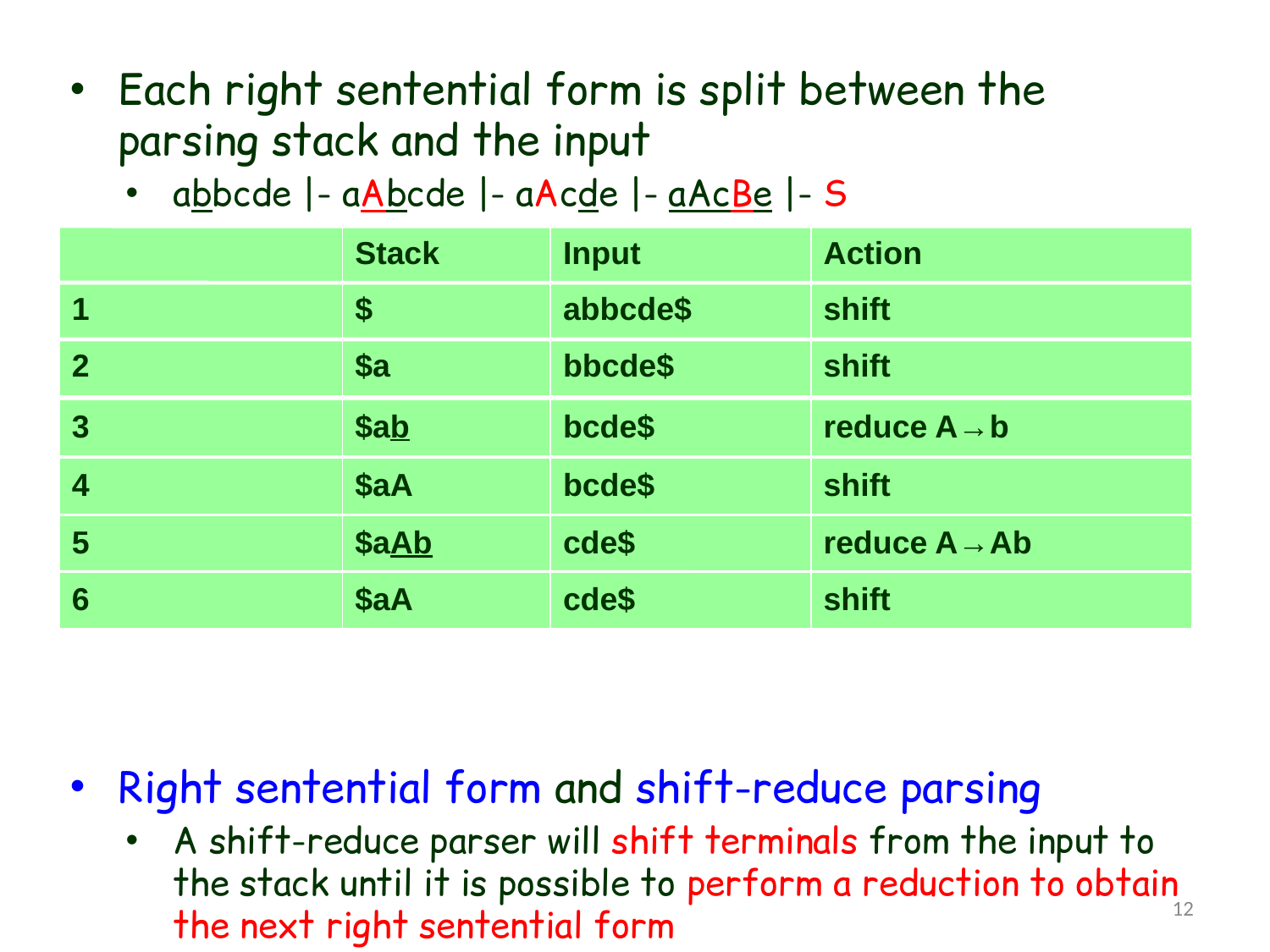

Each right sentential form is split between the parsing stack and the input
abbcde |- aAbcde |- aAcde |- aAcBe |- S

Right sentential form and shift-reduce parsing
A shift-reduce parser will shift terminals from the input to the stack until it is possible to perform a reduction to obtain the next right sentential form

Stack
Input
Action

1
$
abbcde$
shift

2
$a
bbcde$
shift

3
$ab
bcde$
reduce A→b
4
$aA
bcde$
shift
5
$aAb
cde$
reduce A→Ab

6
$aA
cde$
shift

12